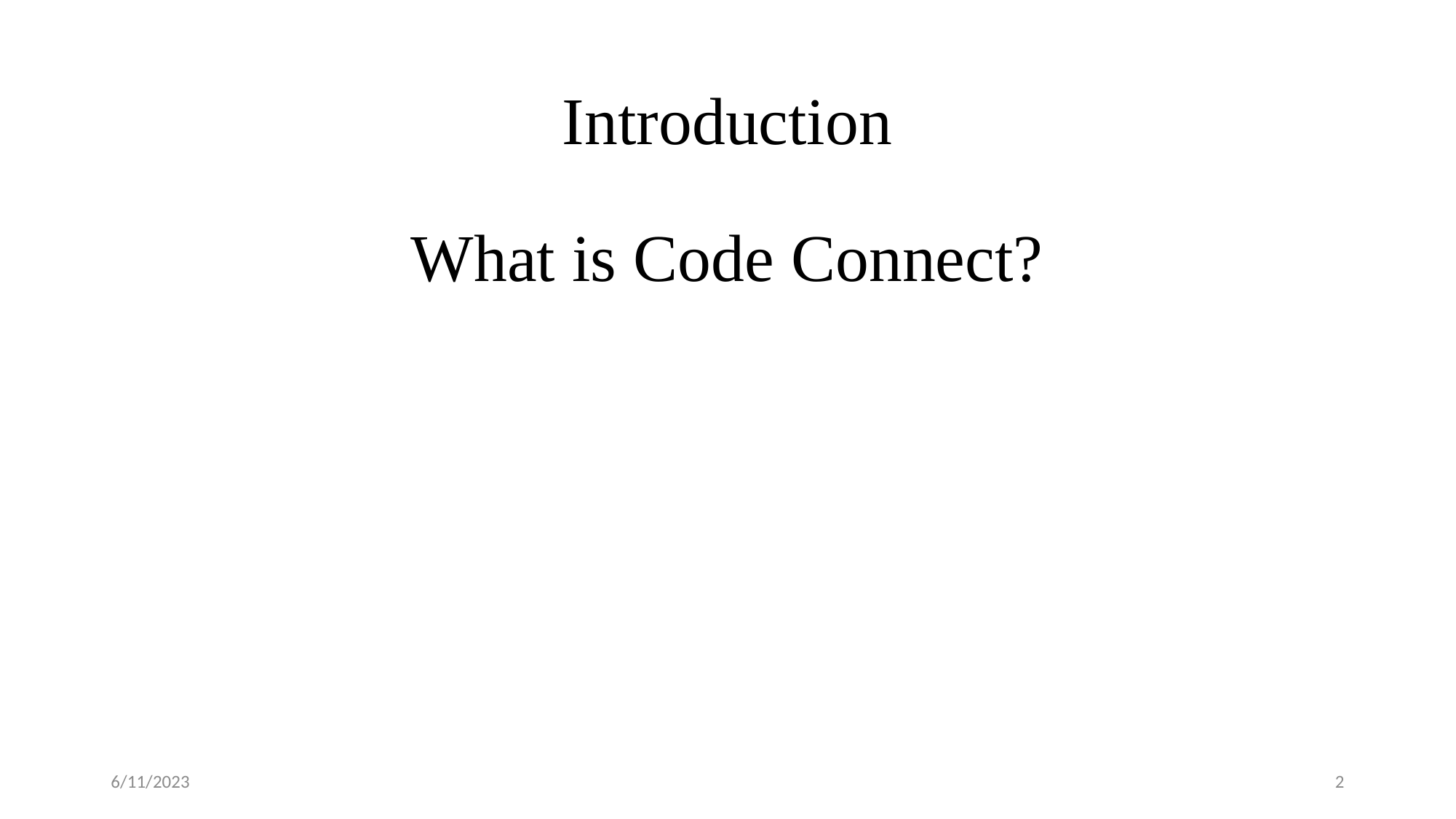

# Introduction
What is Code Connect?

6/11/2023
2